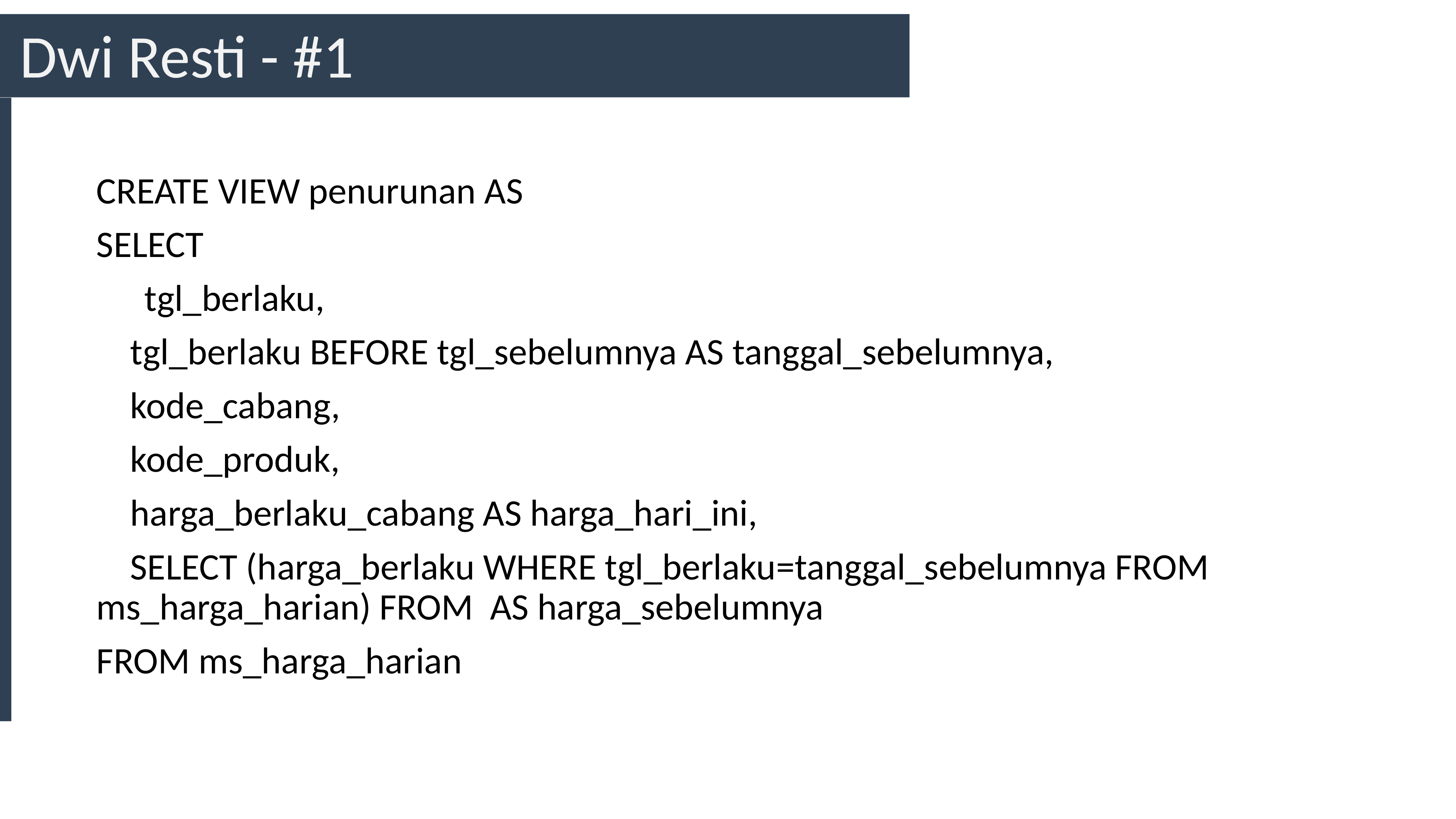

# Dwi Resti - #1
CREATE VIEW penurunan AS
SELECT
	tgl_berlaku,
    tgl_berlaku BEFORE tgl_sebelumnya AS tanggal_sebelumnya,
    kode_cabang,
    kode_produk,
    harga_berlaku_cabang AS harga_hari_ini,
    SELECT (harga_berlaku WHERE tgl_berlaku=tanggal_sebelumnya FROM ms_harga_harian) FROM  AS harga_sebelumnya
FROM ms_harga_harian